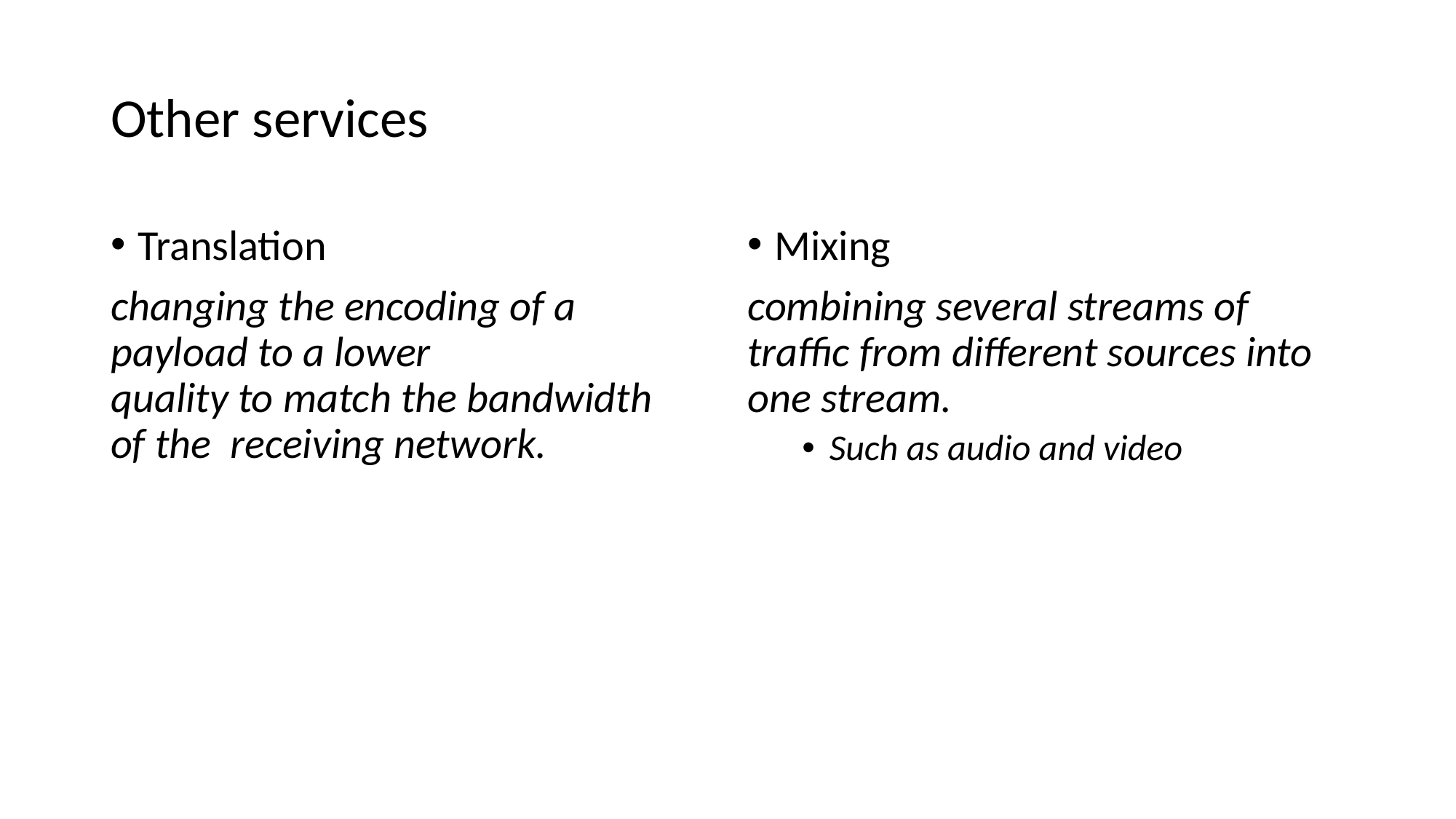

Other services
Translation
changing the encoding of a payload to a lower
quality to match the bandwidth
of the  receiving network.
Mixing
combining several streams of traffic from different sources into one stream.
Such as audio and video